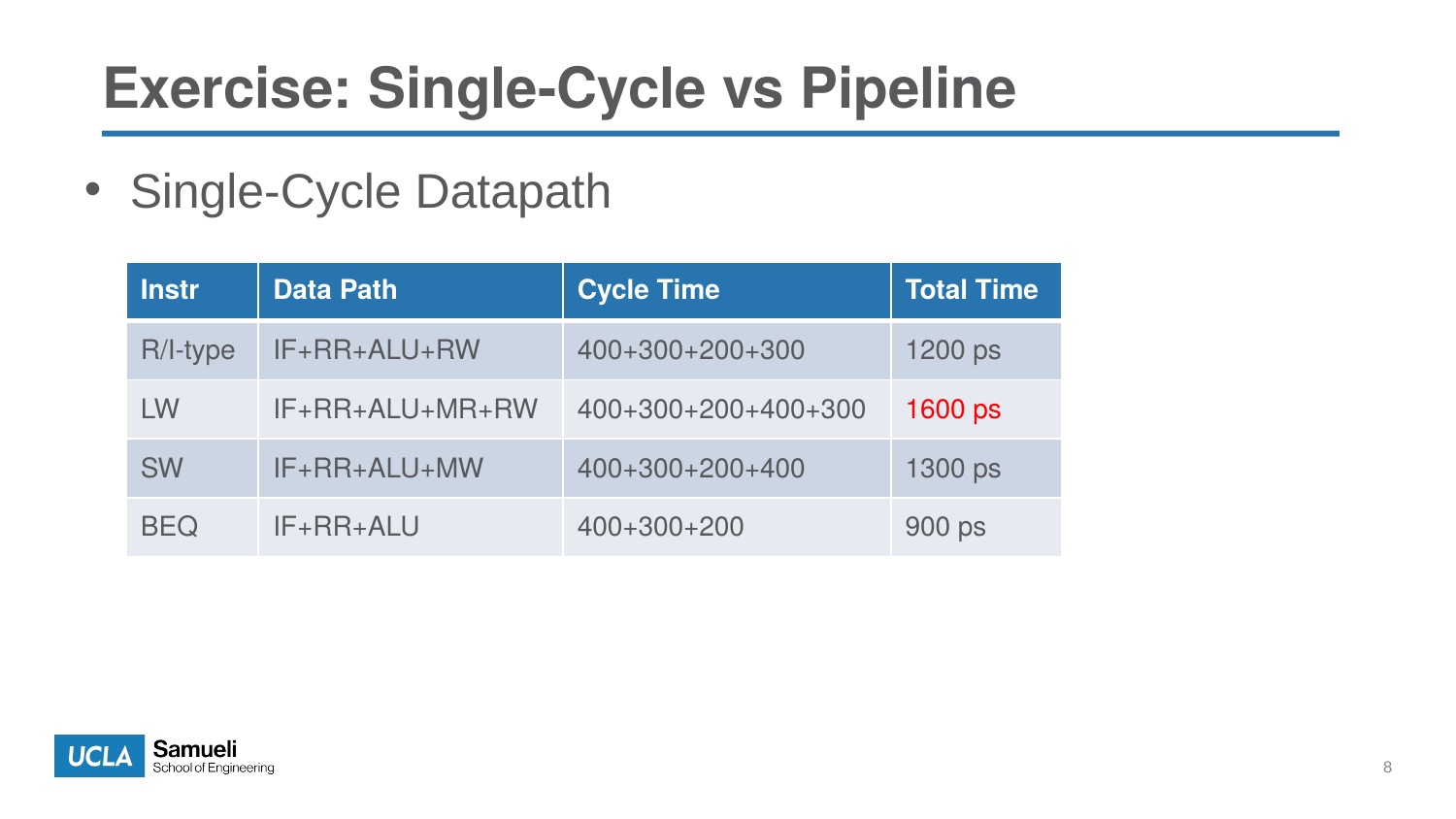

Exercise: Single-Cycle vs Pipeline
Single-Cycle Datapath
| Instr | Data Path | Cycle Time | Total Time |
| --- | --- | --- | --- |
| R/I-type | IF+RR+ALU+RW | 400+300+200+300 | 1200 ps |
| LW | IF+RR+ALU+MR+RW | 400+300+200+400+300 | 1600 ps |
| SW | IF+RR+ALU+MW | 400+300+200+400 | 1300 ps |
| BEQ | IF+RR+ALU | 400+300+200 | 900 ps |
8